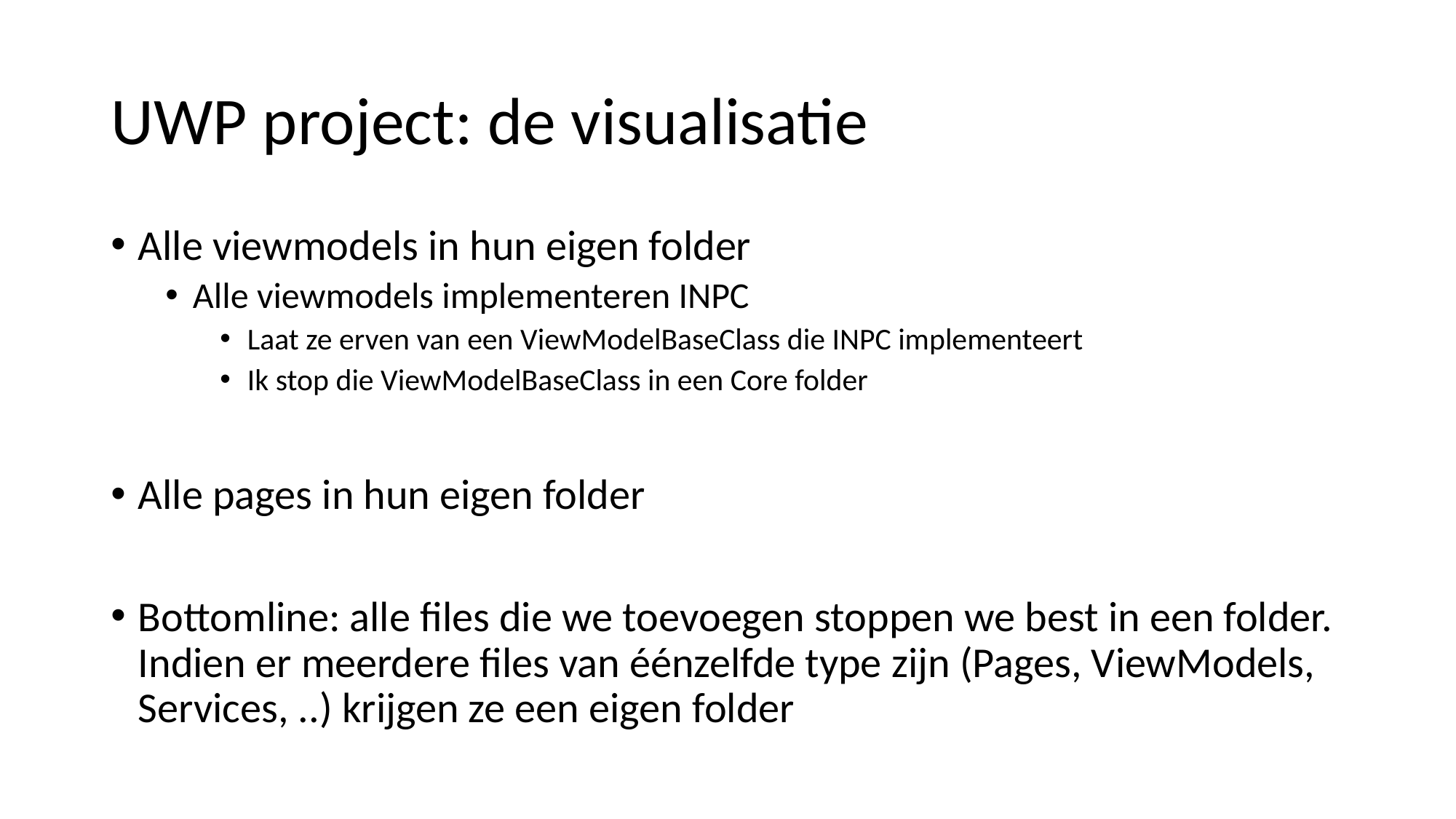

# UWP project: de visualisatie
Alle viewmodels in hun eigen folder
Alle viewmodels implementeren INPC
Laat ze erven van een ViewModelBaseClass die INPC implementeert
Ik stop die ViewModelBaseClass in een Core folder

Alle pages in hun eigen folder

Bottomline: alle files die we toevoegen stoppen we best in een folder.  Indien er meerdere files van éénzelfde type zijn (Pages, ViewModels, Services, ..) krijgen ze een eigen folder